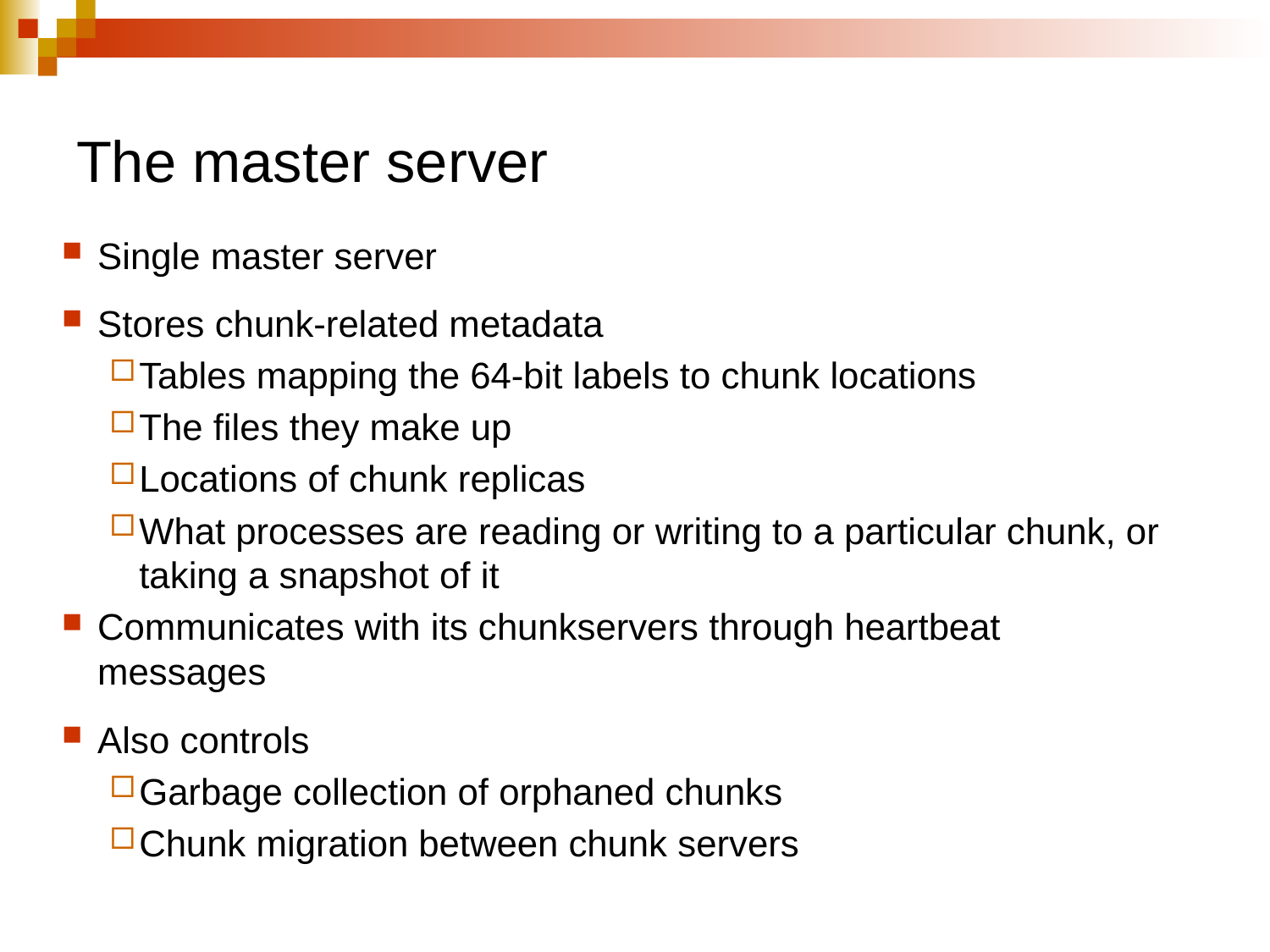

# The master server
Single master server
Stores chunk-related metadata
Tables mapping the 64-bit labels to chunk locations
The files they make up
Locations of chunk replicas
What processes are reading or writing to a particular chunk, or taking a snapshot of it
Communicates with its chunkservers through heartbeat messages
Also controls
Garbage collection of orphaned chunks
Chunk migration between chunk servers